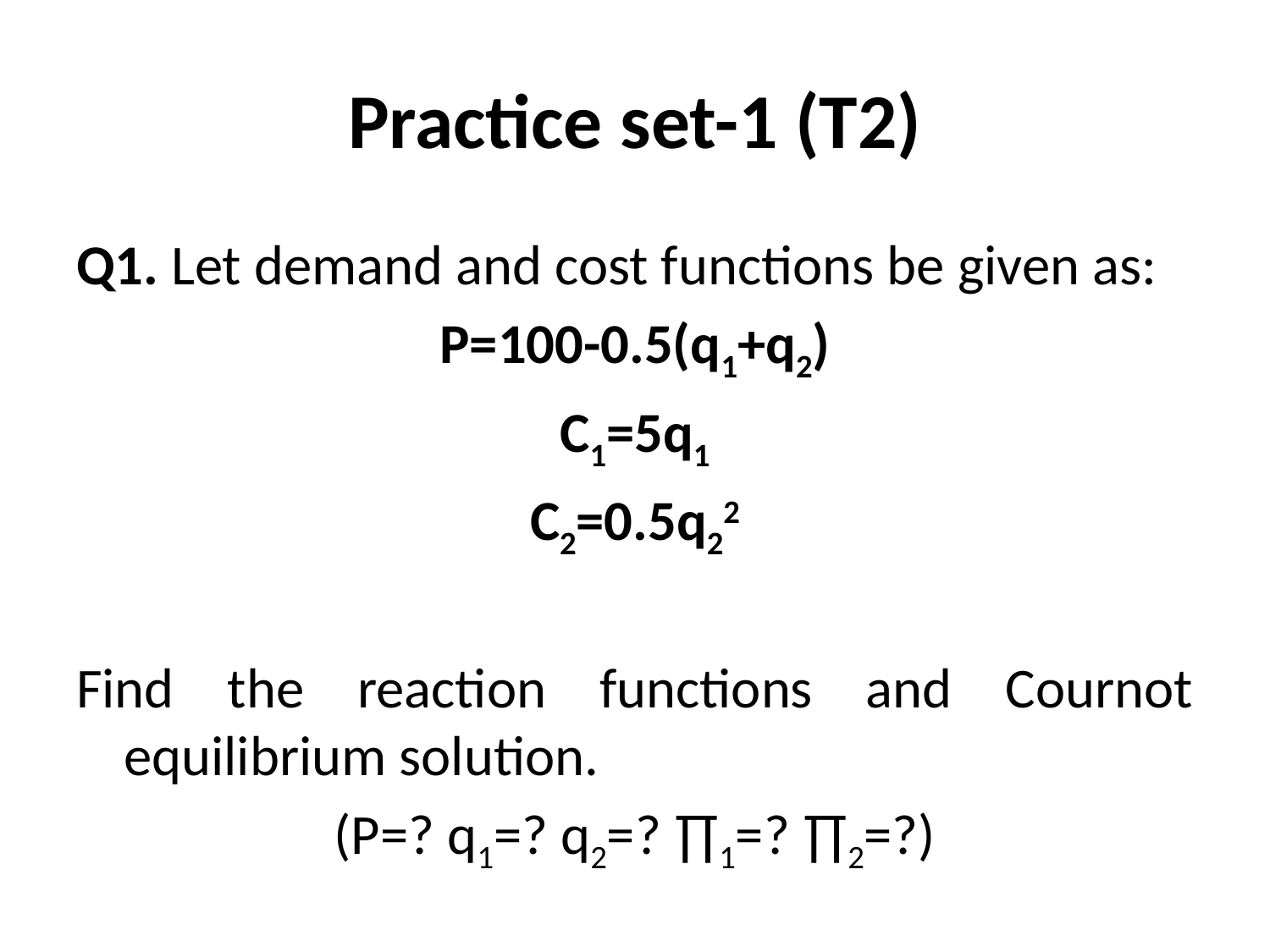

# Practice set-1 (T2)
Q1. Let demand and cost functions be given as:
P=100-0.5(q1+q2)
C1=5q1
C2=0.5q22

Find the reaction functions and Cournot equilibrium solution.
(P=? q1=? q2=? ∏1=? ∏2=?)